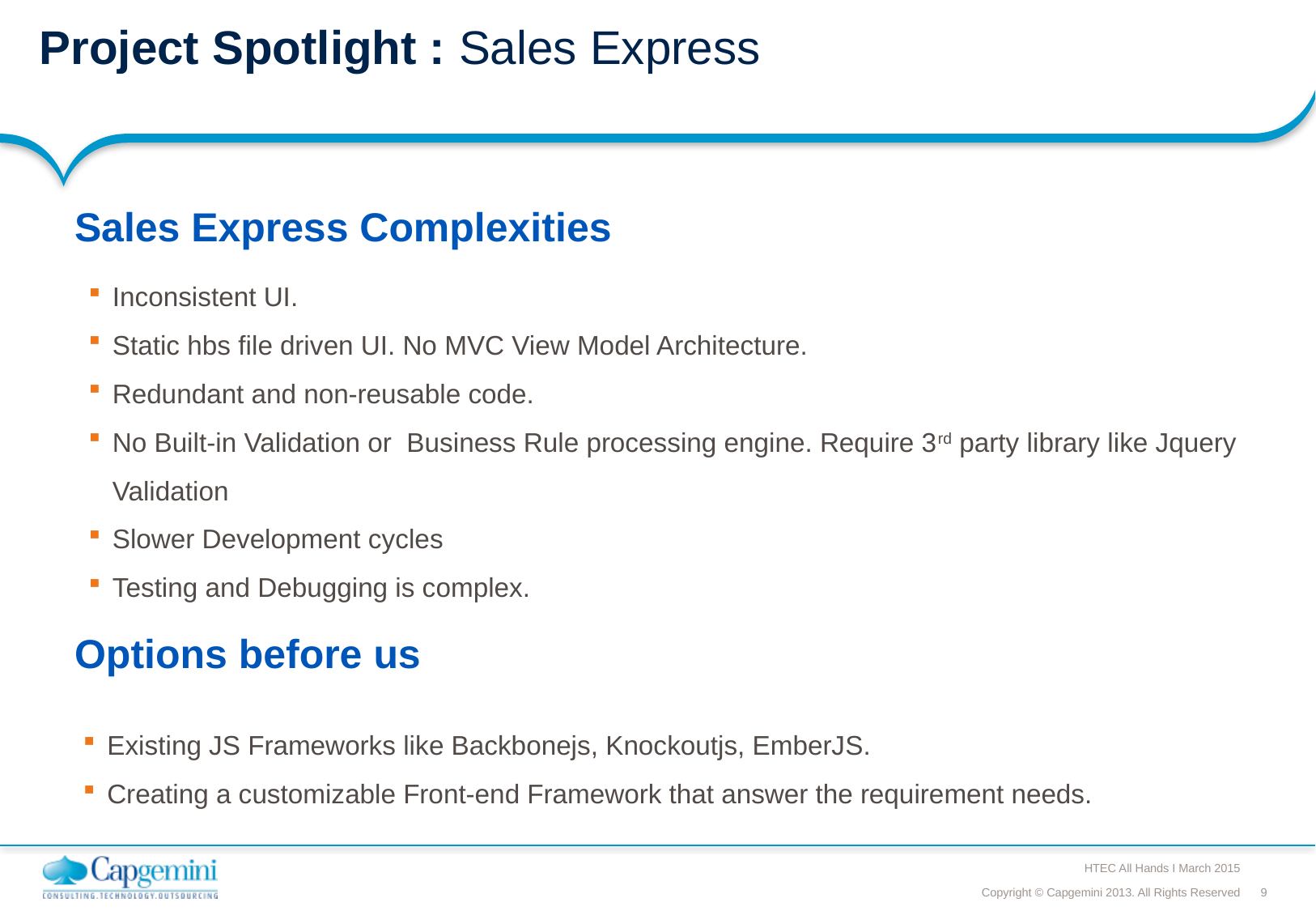

# Project Spotlight : Sales Express
Sales Express Complexities
Inconsistent UI.
Static hbs file driven UI. No MVC View Model Architecture.
Redundant and non-reusable code.
No Built-in Validation or  Business Rule processing engine. Require 3rd party library like Jquery Validation
Slower Development cycles
Testing and Debugging is complex.
Options before us
Existing JS Frameworks like Backbonejs, Knockoutjs, EmberJS.
Creating a customizable Front-end Framework that answer the requirement needs.